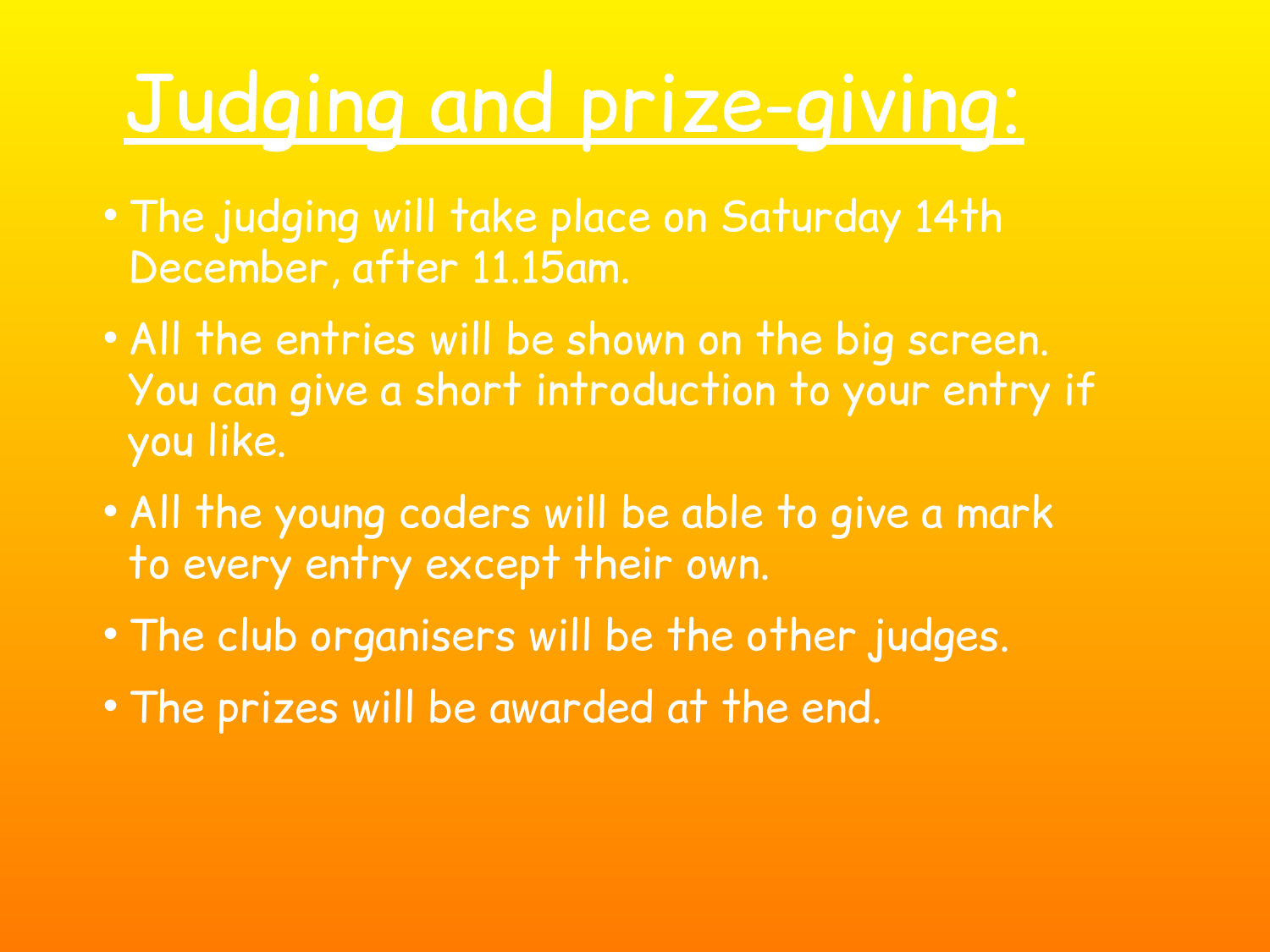

Judging and prize-giving:
The judging will take place on Saturday 14th December, after 11.15am.
All the entries will be shown on the big screen. You can give a short introduction to your entry if you like.
All the young coders will be able to give a mark to every entry except their own.
The club organisers will be the other judges.
The prizes will be awarded at the end.